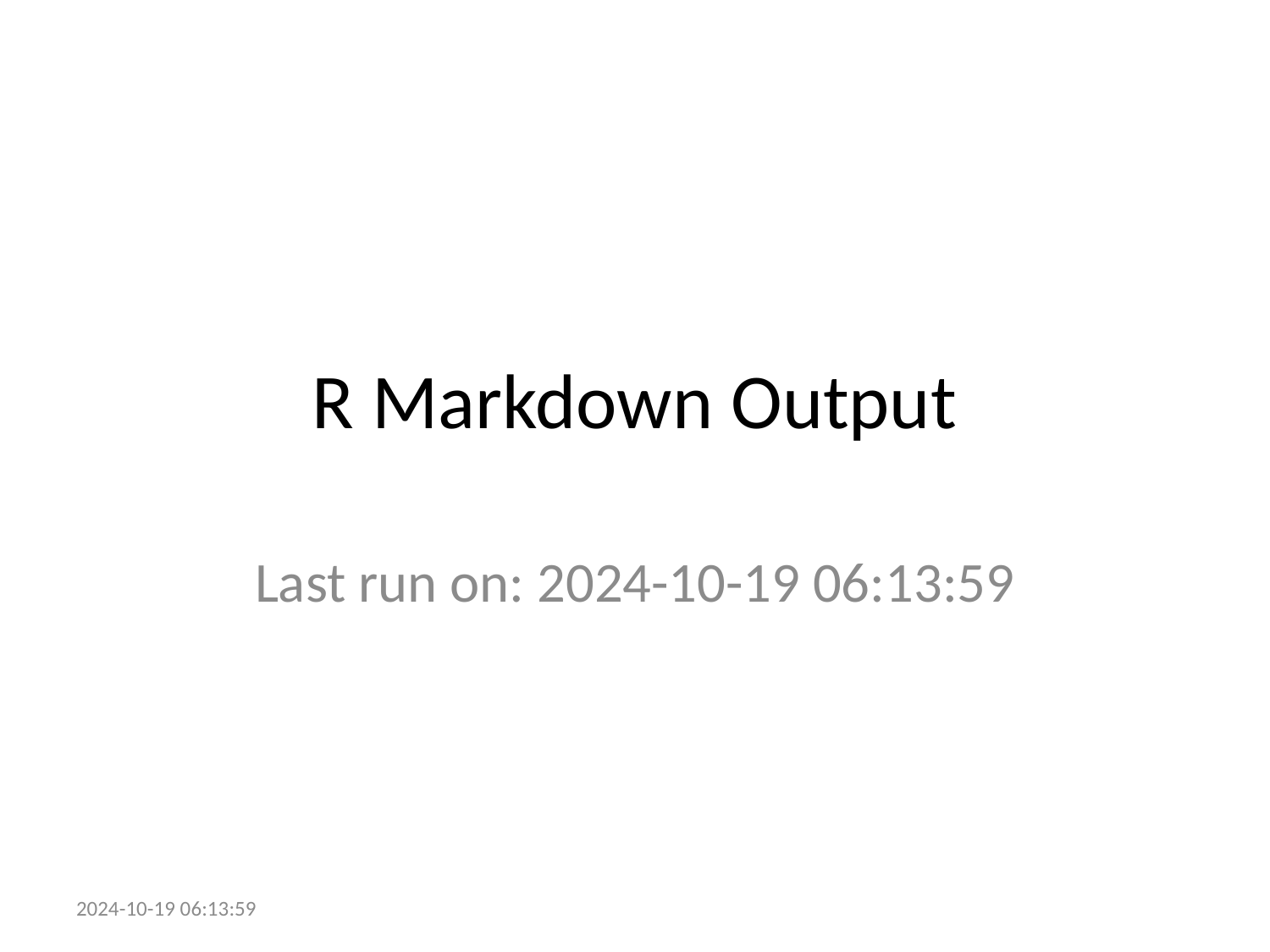

# R Markdown Output
Last run on: 2024-10-19 06:13:59
2024-10-19 06:13:59